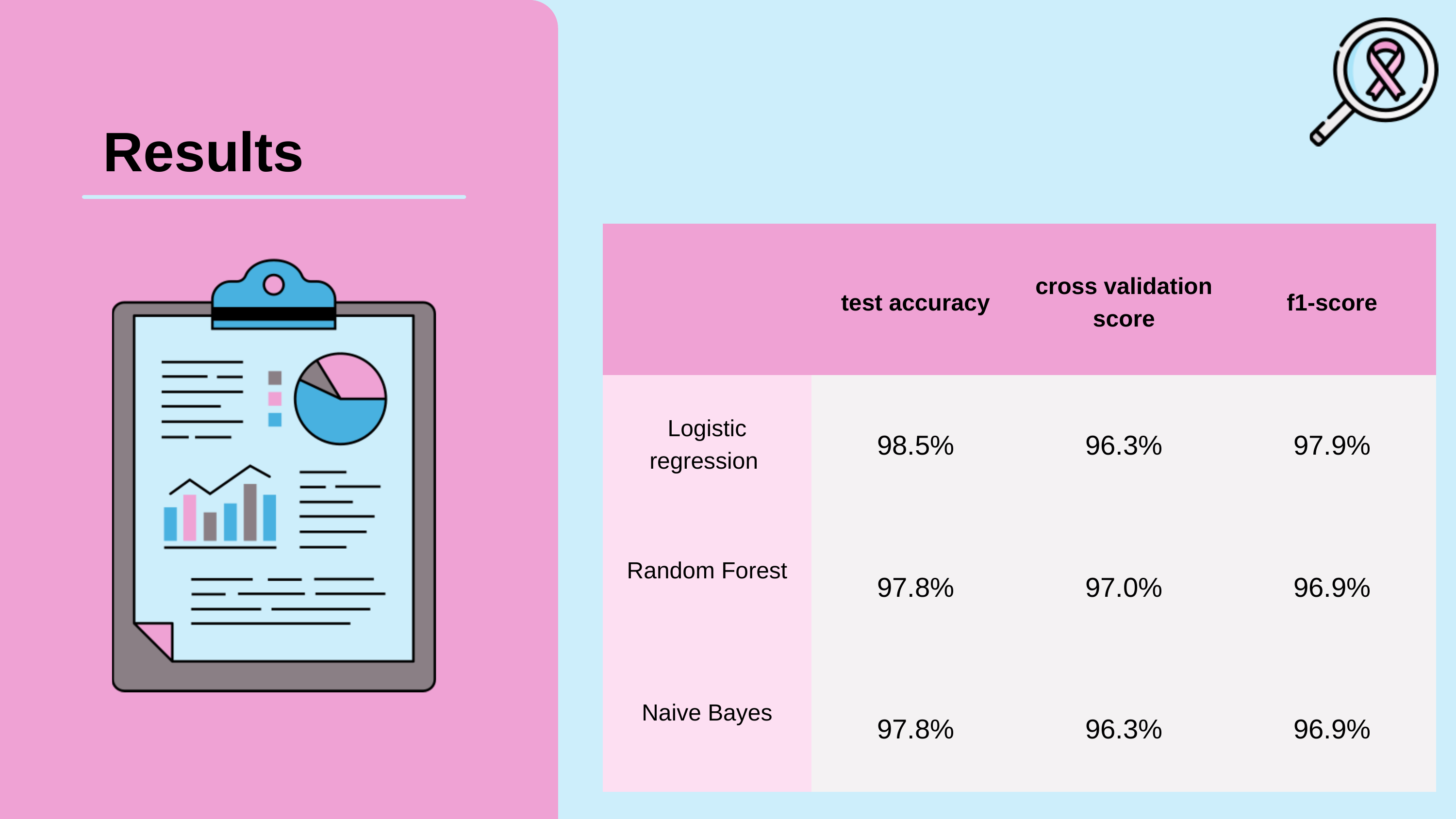

Results

|  | test accuracy | cross validation score | f1-score |
| --- | --- | --- | --- |
| Logistic regression | 98.5% | 96.3% | 97.9% |
| Random Forest | 97.8% | 97.0% | 96.9% |
| Naive Bayes | 97.8% | 96.3% | 96.9% |